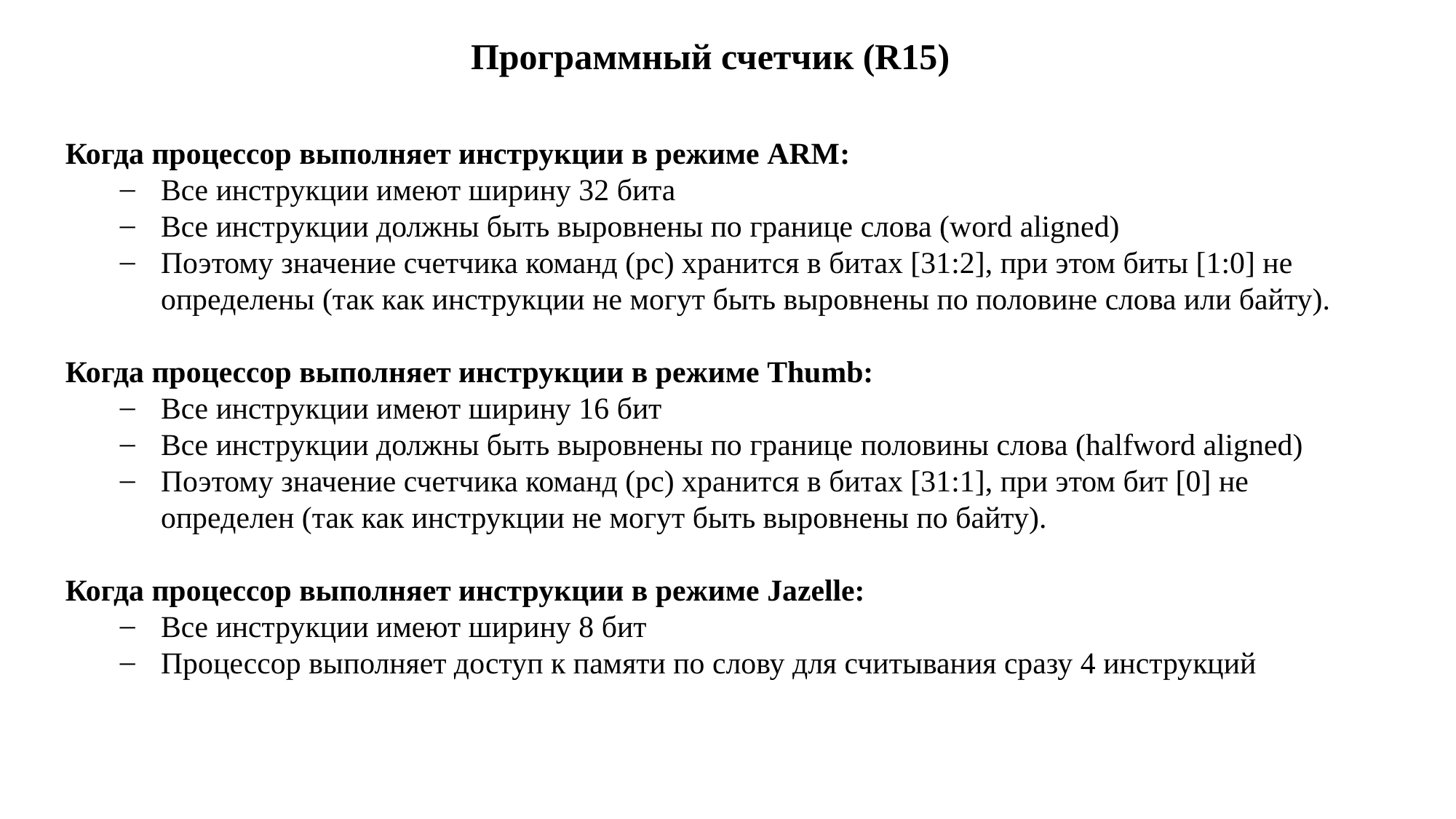

Программный счетчик (R15)
Когда процессор выполняет инструкции в режиме ARM:
Все инструкции имеют ширину 32 бита
Все инструкции должны быть выровнены по границе слова (word aligned)
Поэтому значение счетчика команд (pc) хранится в битах [31:2], при этом биты [1:0] не определены (так как инструкции не могут быть выровнены по половине слова или байту).

Когда процессор выполняет инструкции в режиме Thumb:
Все инструкции имеют ширину 16 бит
Все инструкции должны быть выровнены по границе половины слова (halfword aligned)
Поэтому значение счетчика команд (pc) хранится в битах [31:1], при этом бит [0] не определен (так как инструкции не могут быть выровнены по байту).

Когда процессор выполняет инструкции в режиме Jazelle:
Все инструкции имеют ширину 8 бит
Процессор выполняет доступ к памяти по слову для считывания сразу 4 инструкций